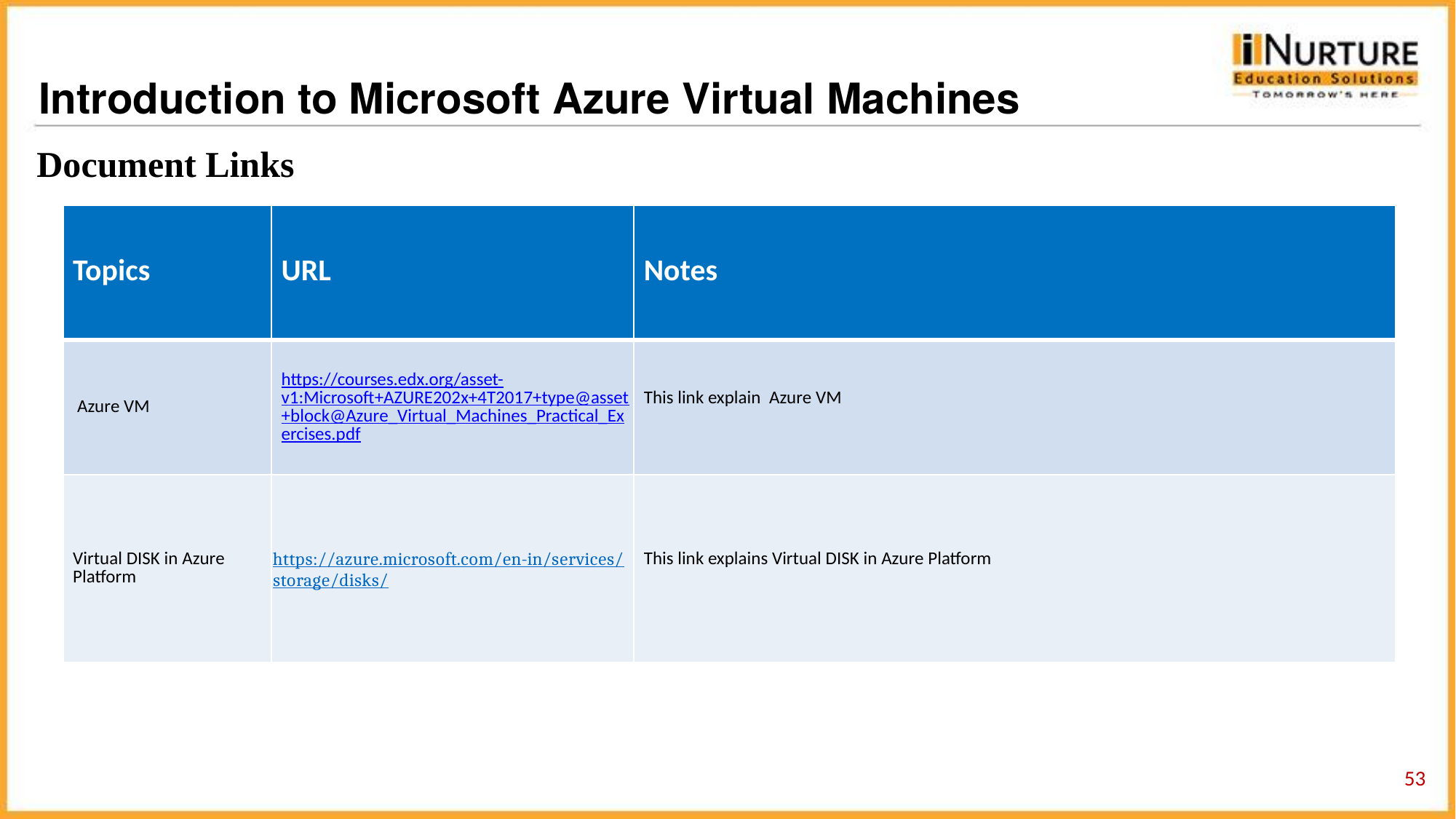

Introduction to Microsoft Azure Virtual Machines
Document Links
| Topics | URL | Notes |
| --- | --- | --- |
| Azure VM | https://courses.edx.org/asset-v1:Microsoft+AZURE202x+4T2017+type@asset+block@Azure\_Virtual\_Machines\_Practical\_Exercises.pdf | This link explain Azure VM |
| Virtual DISK in Azure Platform | https://azure.microsoft.com/en-in/services/storage/disks/ | This link explains Virtual DISK in Azure Platform |
53